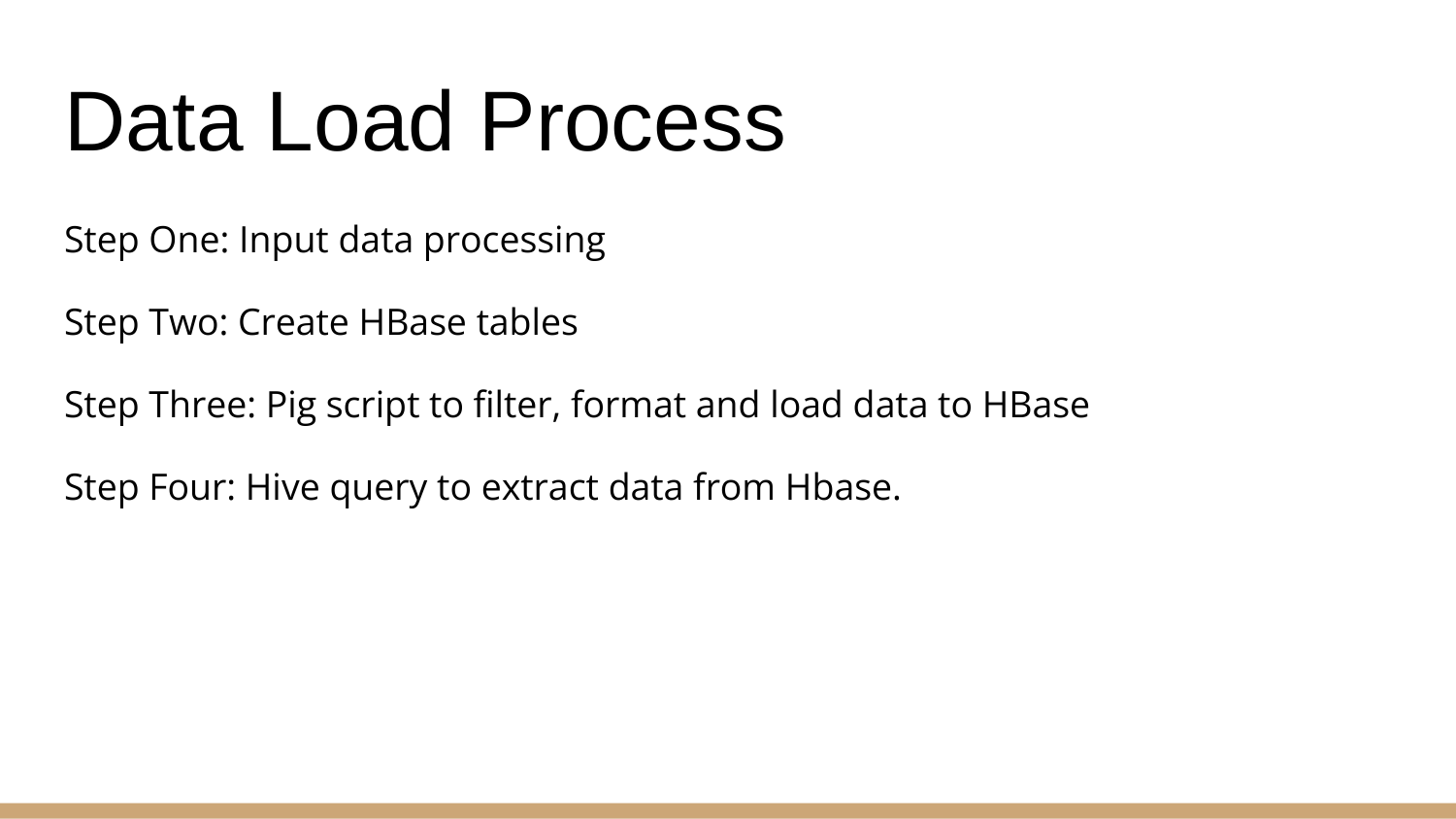

# Data Load Process
Step One: Input data processing
Step Two: Create HBase tables
Step Three: Pig script to filter, format and load data to HBase
Step Four: Hive query to extract data from Hbase.